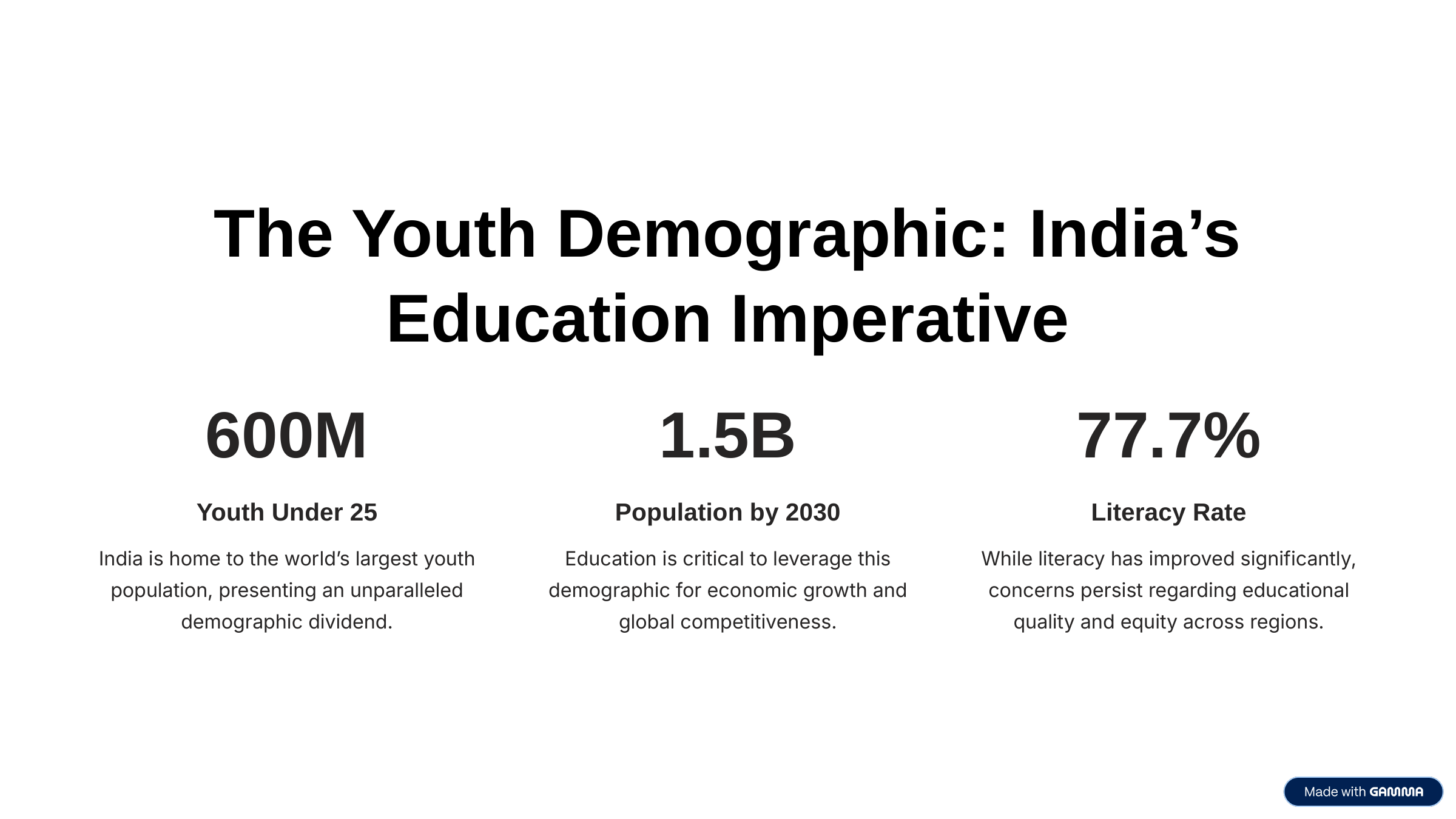

The Youth Demographic: India’s Education Imperative
600M
1.5B
77.7%
Youth Under 25
Population by 2030
Literacy Rate
India is home to the world’s largest youth population, presenting an unparalleled demographic dividend.
Education is critical to leverage this demographic for economic growth and global competitiveness.
While literacy has improved significantly, concerns persist regarding educational quality and equity across regions.